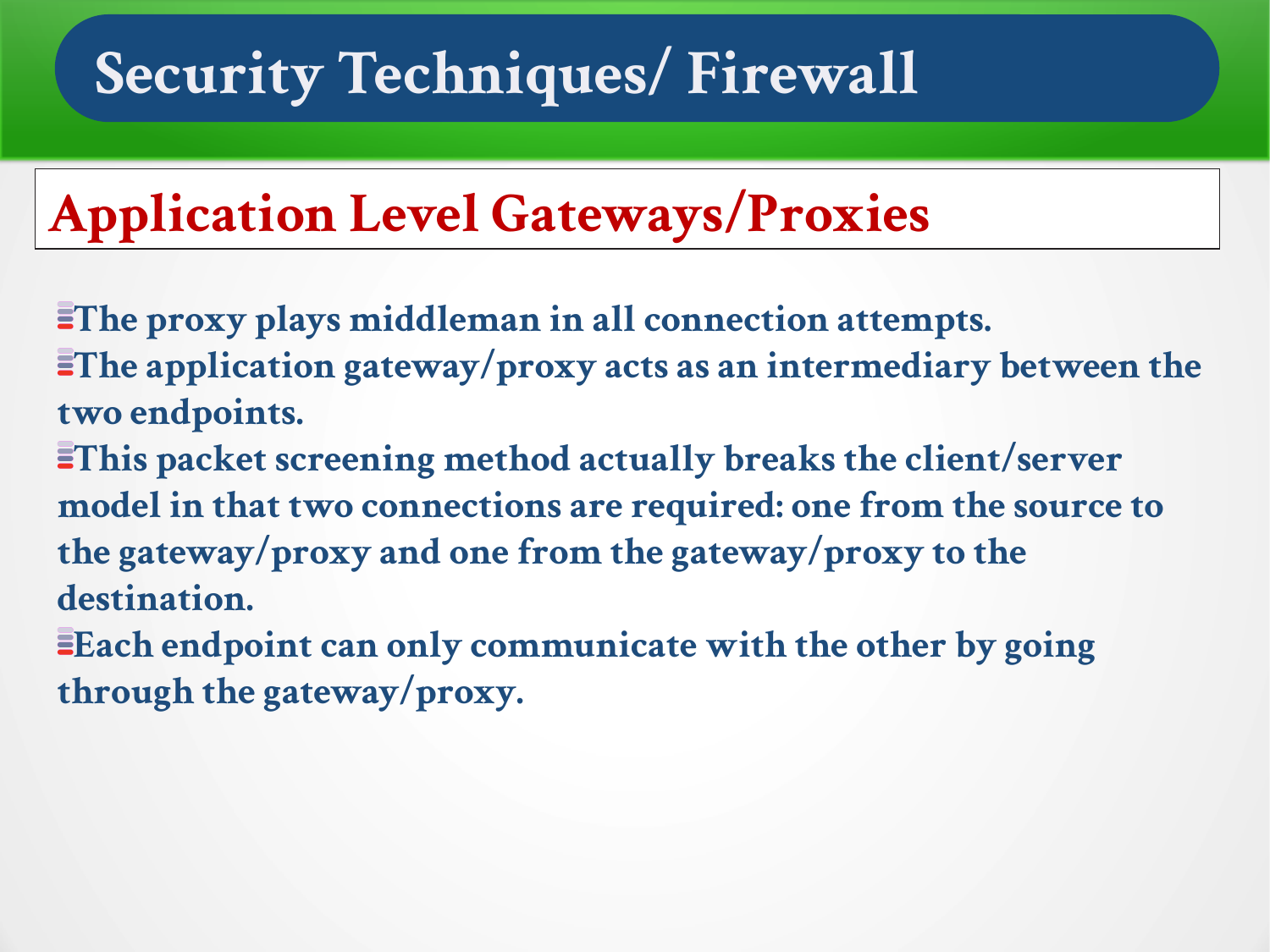

Security Techniques/ Firewall
Application Level Gateways/Proxies
The proxy plays middleman in all connection attempts.
The application gateway/proxy acts as an intermediary between the two endpoints.
This packet screening method actually breaks the client/server model in that two connections are required: one from the source to the gateway/proxy and one from the gateway/proxy to the destination.
Each endpoint can only communicate with the other by going through the gateway/proxy.